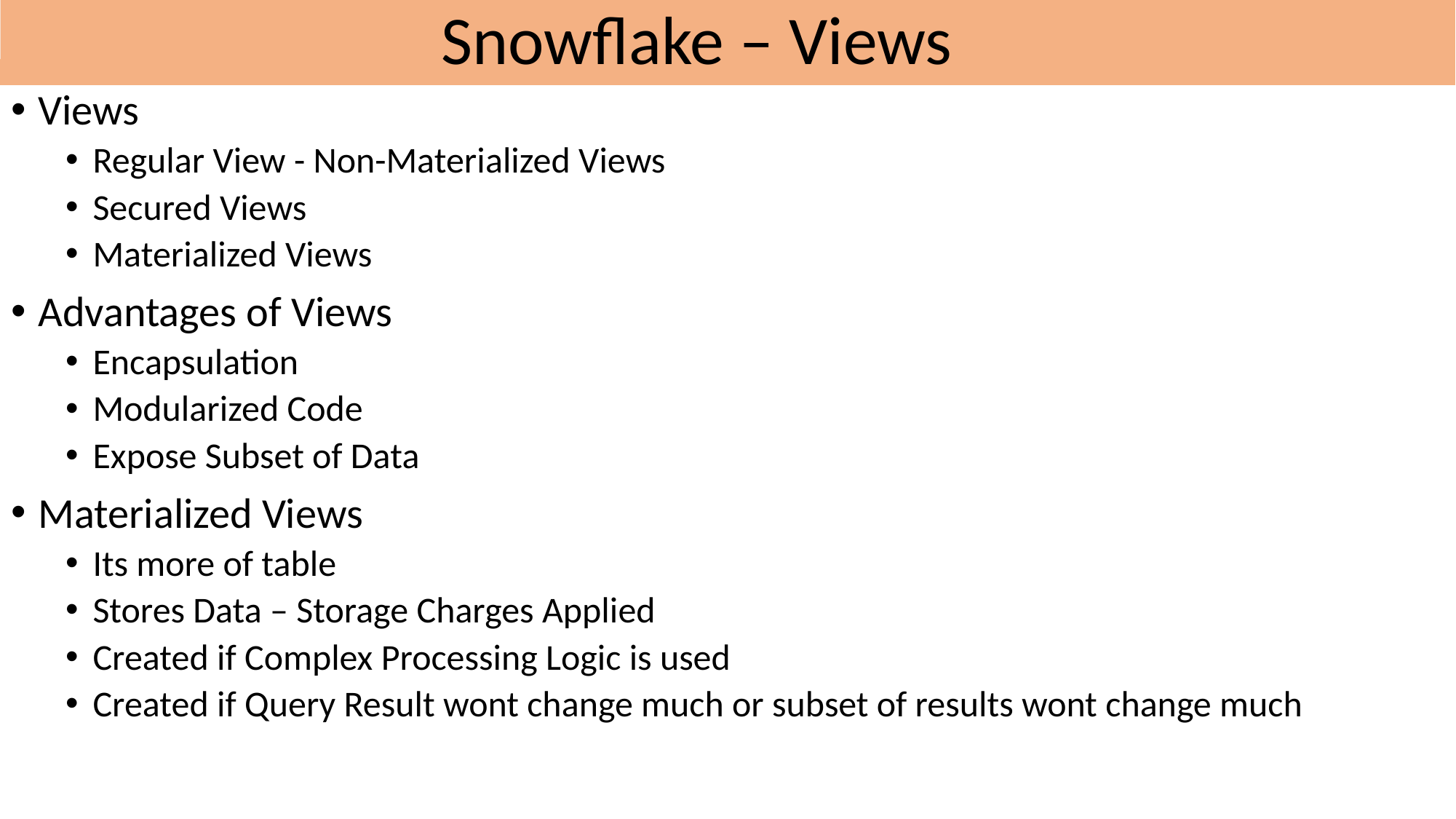

# Snowflake – Views

Views
Regular View - Non-Materialized Views
Secured Views
Materialized Views
Advantages of Views
Encapsulation
Modularized Code
Expose Subset of Data
Materialized Views
Its more of table
Stores Data – Storage Charges Applied
Created if Complex Processing Logic is used
Created if Query Result wont change much or subset of results wont change much